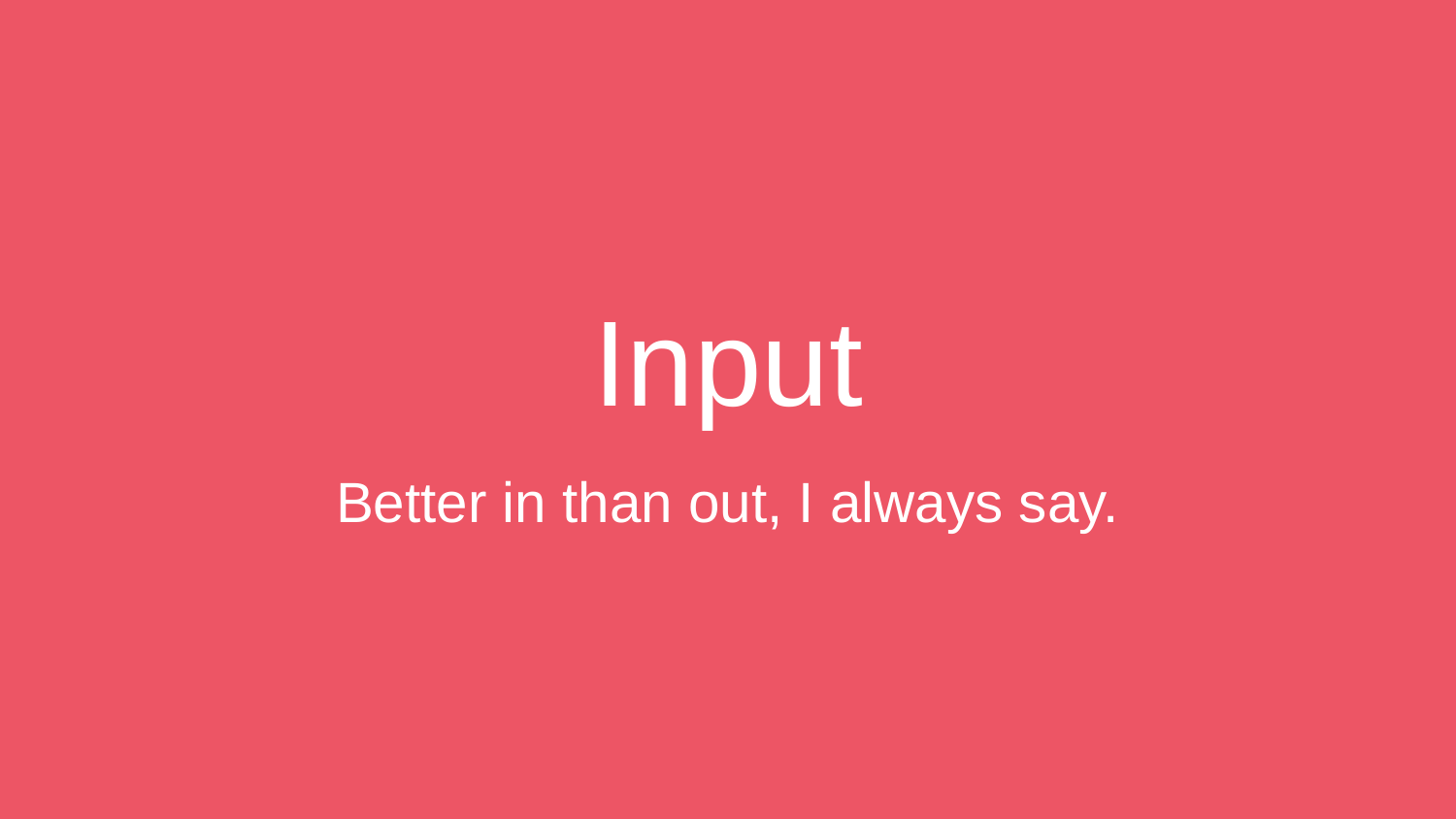

# Input
Better in than out, I always say.